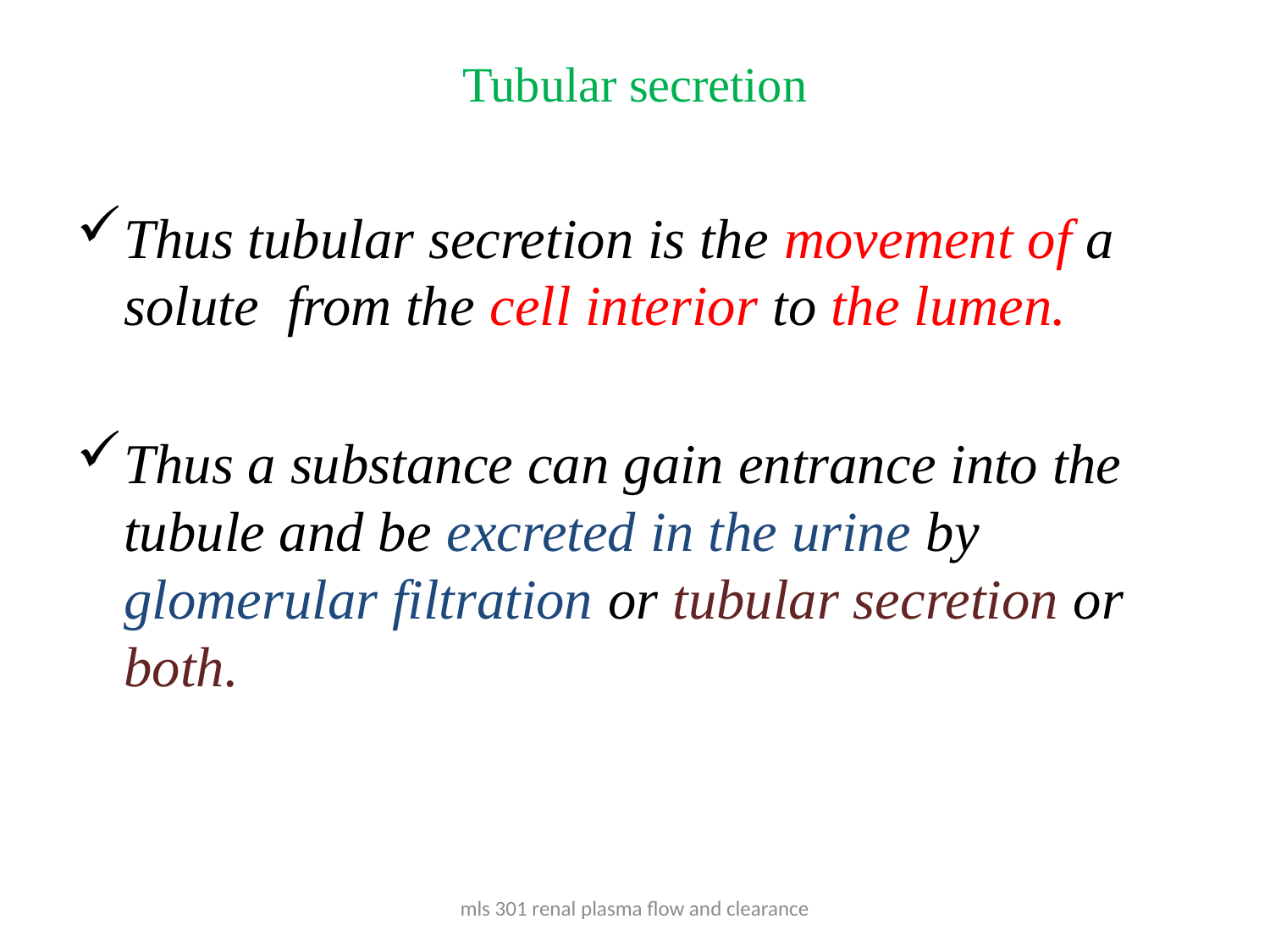

# Tubular secretion

Thus tubular secretion is the movement of a solute  from the cell interior to the lumen.

Thus a substance can gain entrance into the tubule and be excreted in the urine by glomerular filtration or tubular secretion or both.

mls 301 renal plasma flow and clearance
7